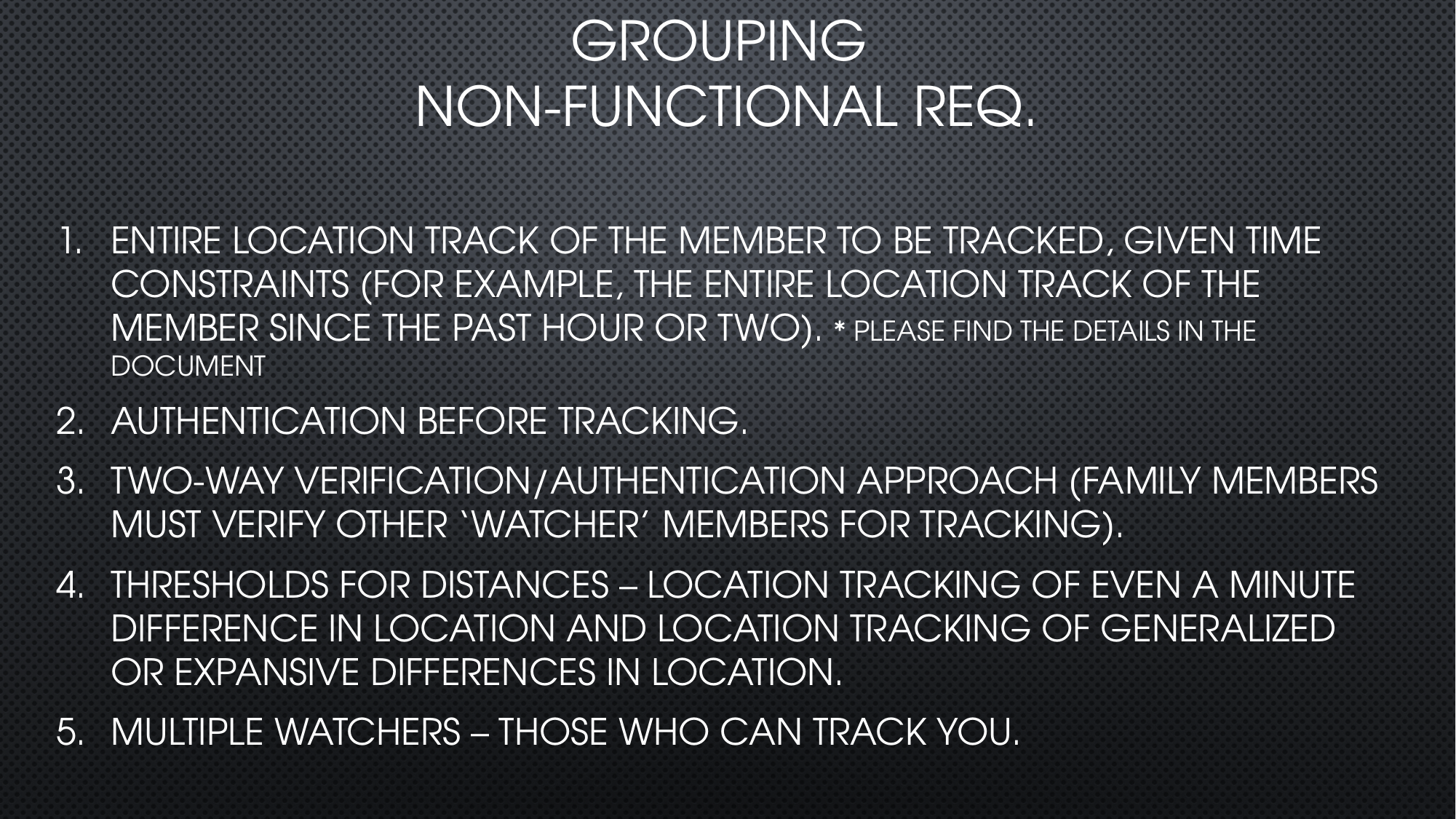

# Grouping NON-Functional req.
Entire location track of the member to be tracked, given time constraints (for example, the entire location track of the member since the past hour or two). * please find the details in the document
Authentication before tracking.
Two-way verification/authentication approach (Family members must verify other ‘watcher’ members for tracking).
Thresholds for distances – location tracking of even a minute difference in location and location tracking of generalized or expansive differences in location.
Multiple watchers – those who can track you.